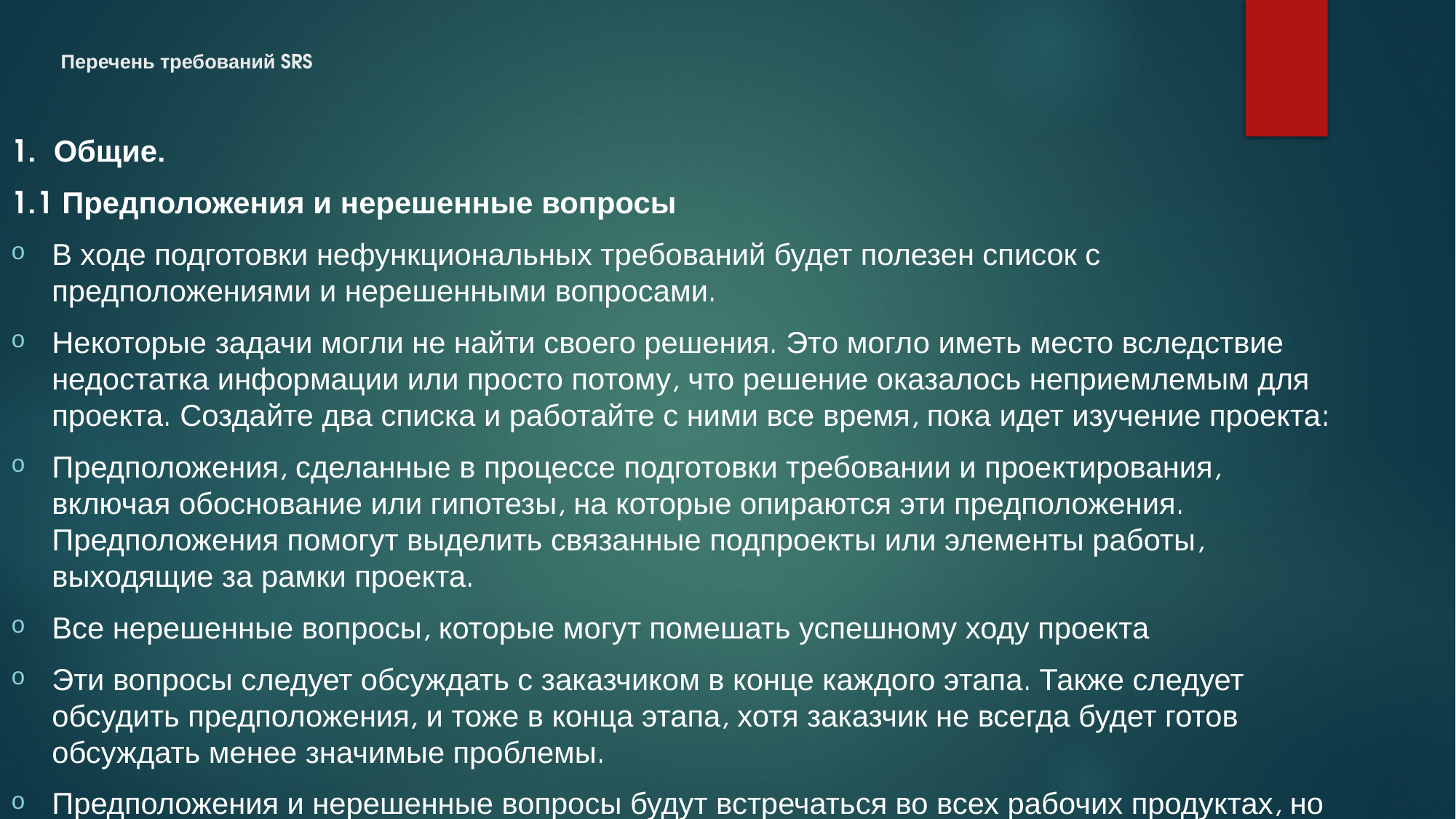

# Перечень требований SRS
1.  Общие.
1.1 Предположения и нерешенные вопросы
В ходе подготовки нефункциональных требований будет полезен список с предположениями и нерешенными вопросами.
Некоторые задачи могли не найти своего решения. Это могло иметь место вследствие недостатка информации или просто потому, что решение оказалось неприемлемым для проекта. Создайте два списка и работайте с ними все время, пока идет изучение проекта:
Предположения, сделанные в процессе подготовки требовании и проектирования, включая обоснование или гипотезы, на которые опираются эти предположения. Предположения помогут выделить связанные подпроекты или элементы работы, выходящие за рамки проекта.
Все нерешенные вопросы, которые могут помешать успешному ходу проекта
Эти вопросы следует обсуждать с заказчиком в конце каждого этапа. Также следует обсудить предположения, и тоже в конца этапа, хотя заказчик не всегда будет готов обсуждать менее значимые проблемы.
Предположения и нерешенные вопросы будут встречаться во всех рабочих продуктах, но особенно часто - в плане нефункциональных требований.